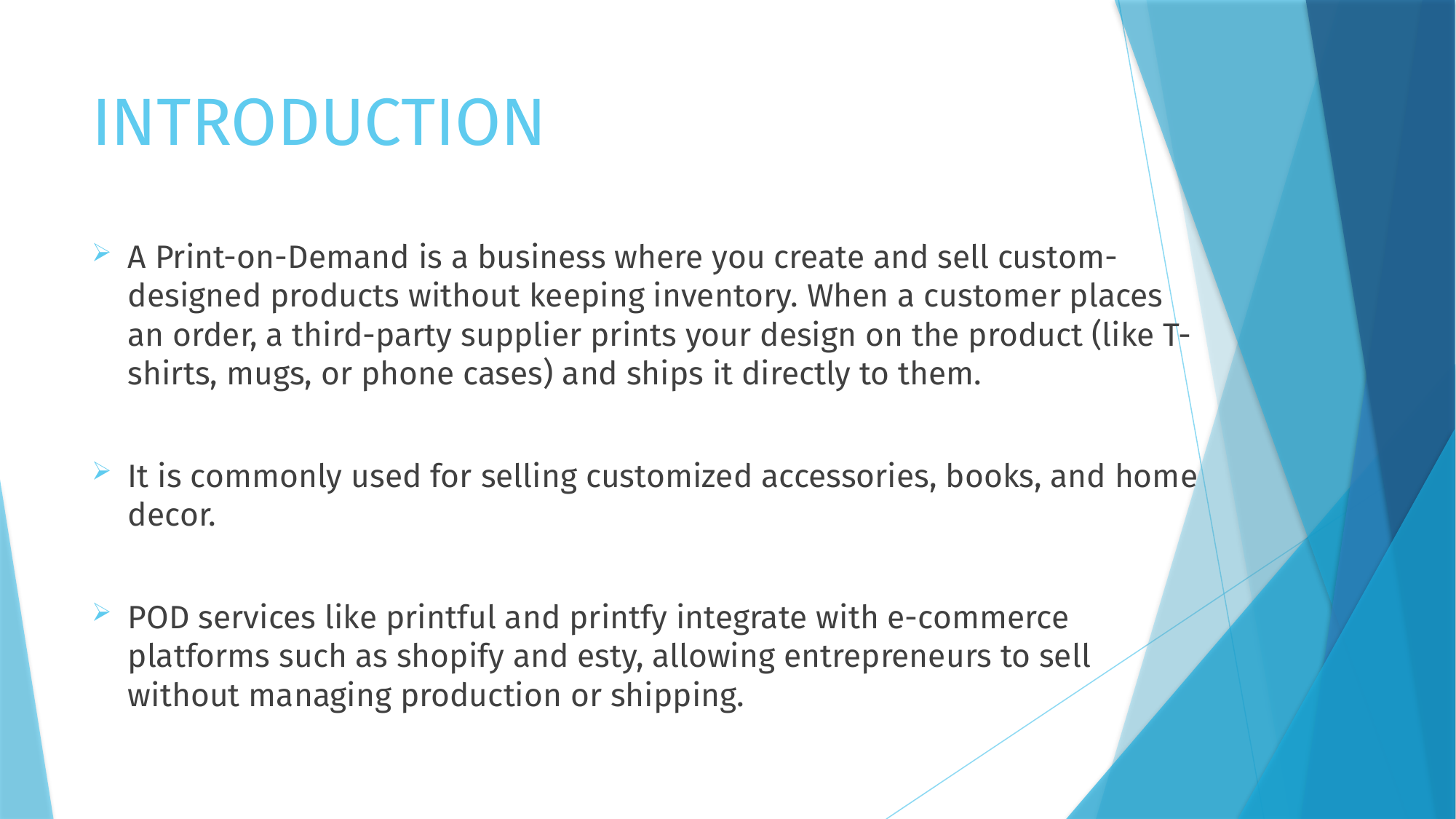

# INTRODUCTION
A Print-on-Demand is a business where you create and sell custom-designed products without keeping inventory. When a customer places an order, a third-party supplier prints your design on the product (like T-shirts, mugs, or phone cases) and ships it directly to them.

It is commonly used for selling customized accessories, books, and home decor.

POD services like printful and printfy integrate with e-commerce platforms such as shopify and esty, allowing entrepreneurs to sell without managing production or shipping.